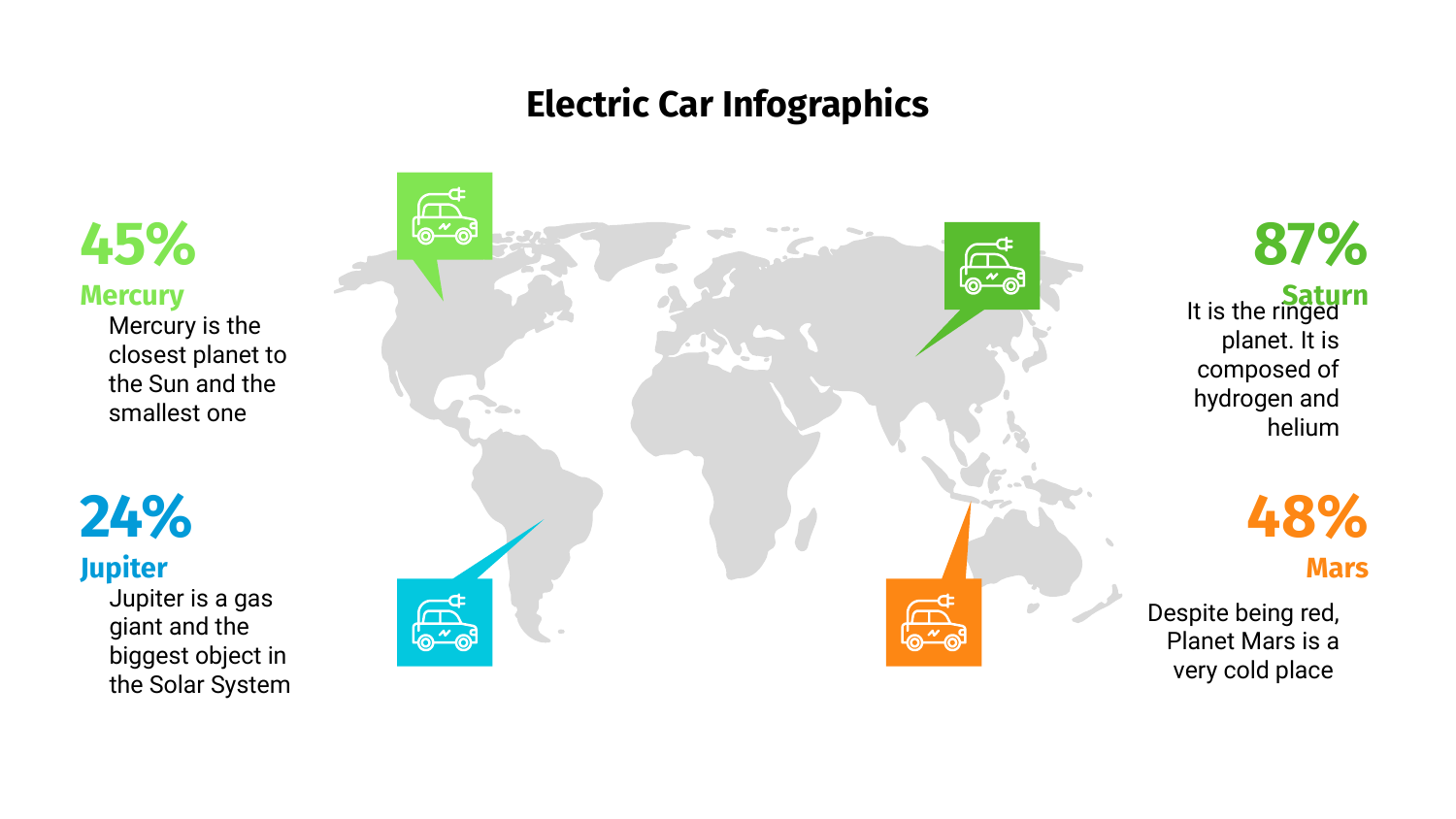

# Electric Car Infographics

45%
87%

Mercury
Saturn
Mercury is the closest planet to the Sun and the smallest one
It is the ringed planet. It is composed of hydrogen and helium
24%
48%
Mars
Jupiter

Jupiter is a gas giant and the biggest object in the Solar System
Despite being red, Planet Mars is a very cold place